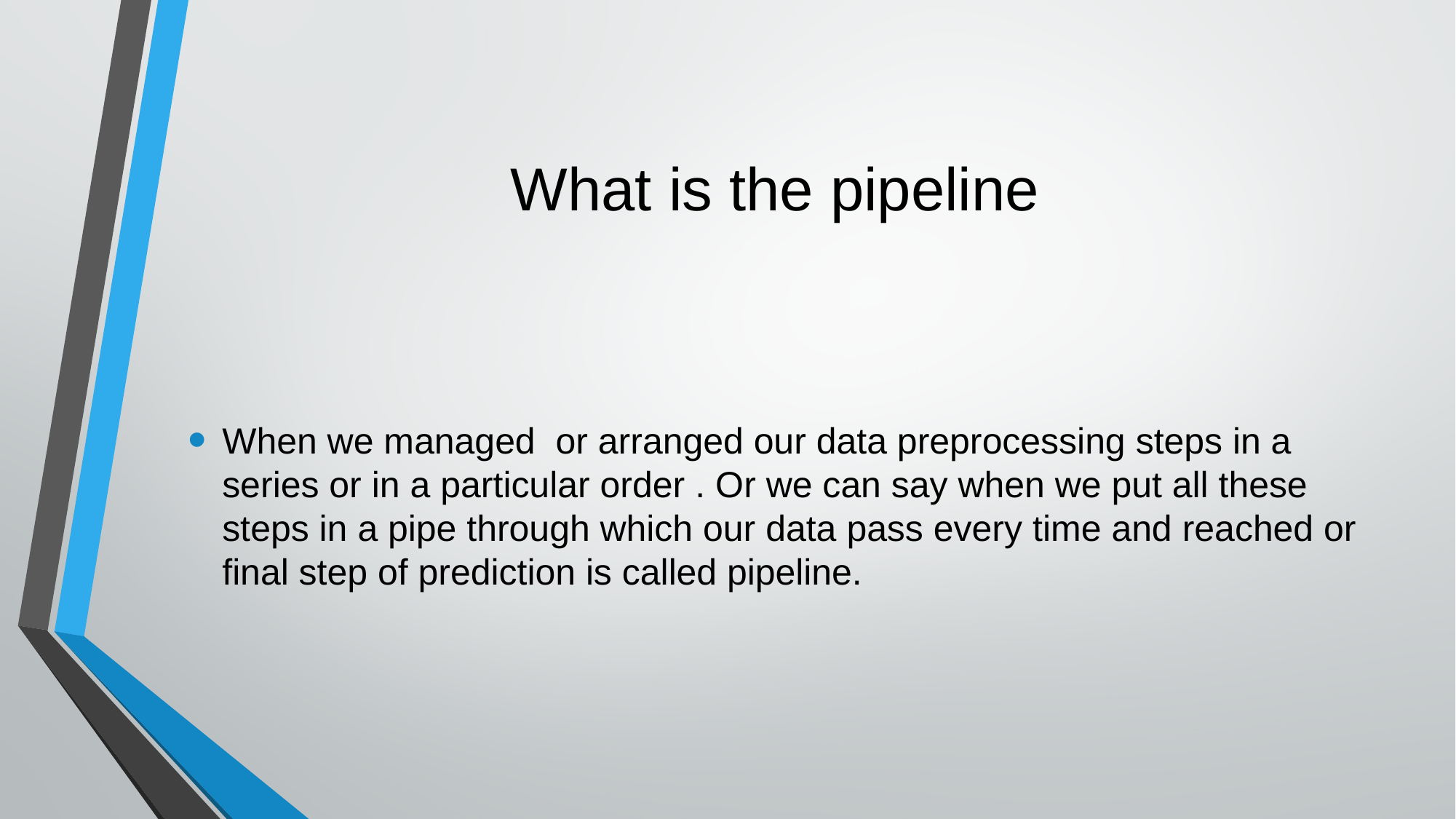

# What is the pipeline
When we managed  or arranged our data preprocessing steps in a series or in a particular order . Or we can say when we put all these steps in a pipe through which our data pass every time and reached or final step of prediction is called pipeline.